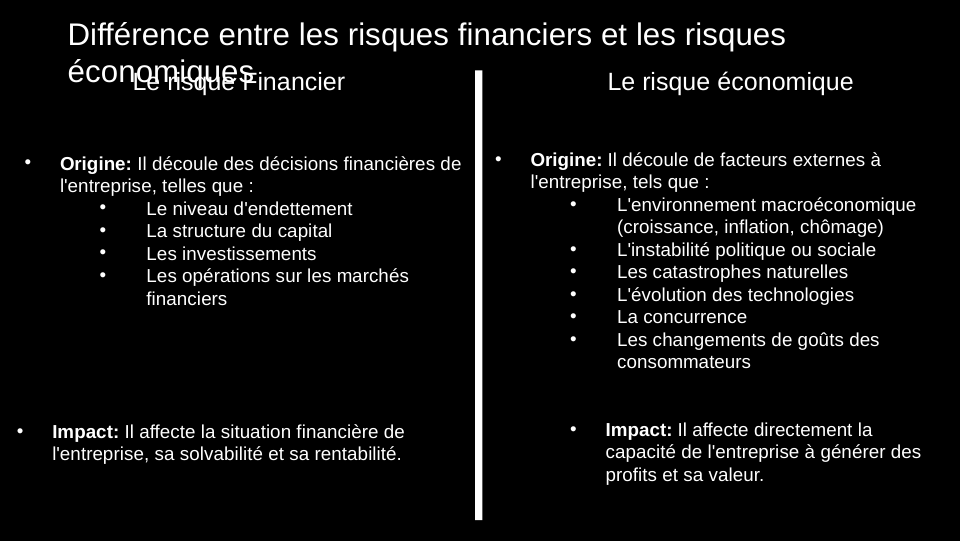

# Différence entre les risques financiers et les risques économiques
Le risque économique
Le risque Financier

Origine: Il découle de facteurs externes à l'entreprise, tels que :
L'environnement macroéconomique (croissance, inflation, chômage)
L'instabilité politique ou sociale
Les catastrophes naturelles
L'évolution des technologies
La concurrence
Les changements de goûts des consommateurs

Impact: Il affecte directement la capacité de l'entreprise à générer des profits et sa valeur.
Origine: Il découle des décisions financières de l'entreprise, telles que :
Le niveau d'endettement
La structure du capital
Les investissements
Les opérations sur les marchés financiers
Impact: Il affecte la situation financière de l'entreprise, sa solvabilité et sa rentabilité.
11